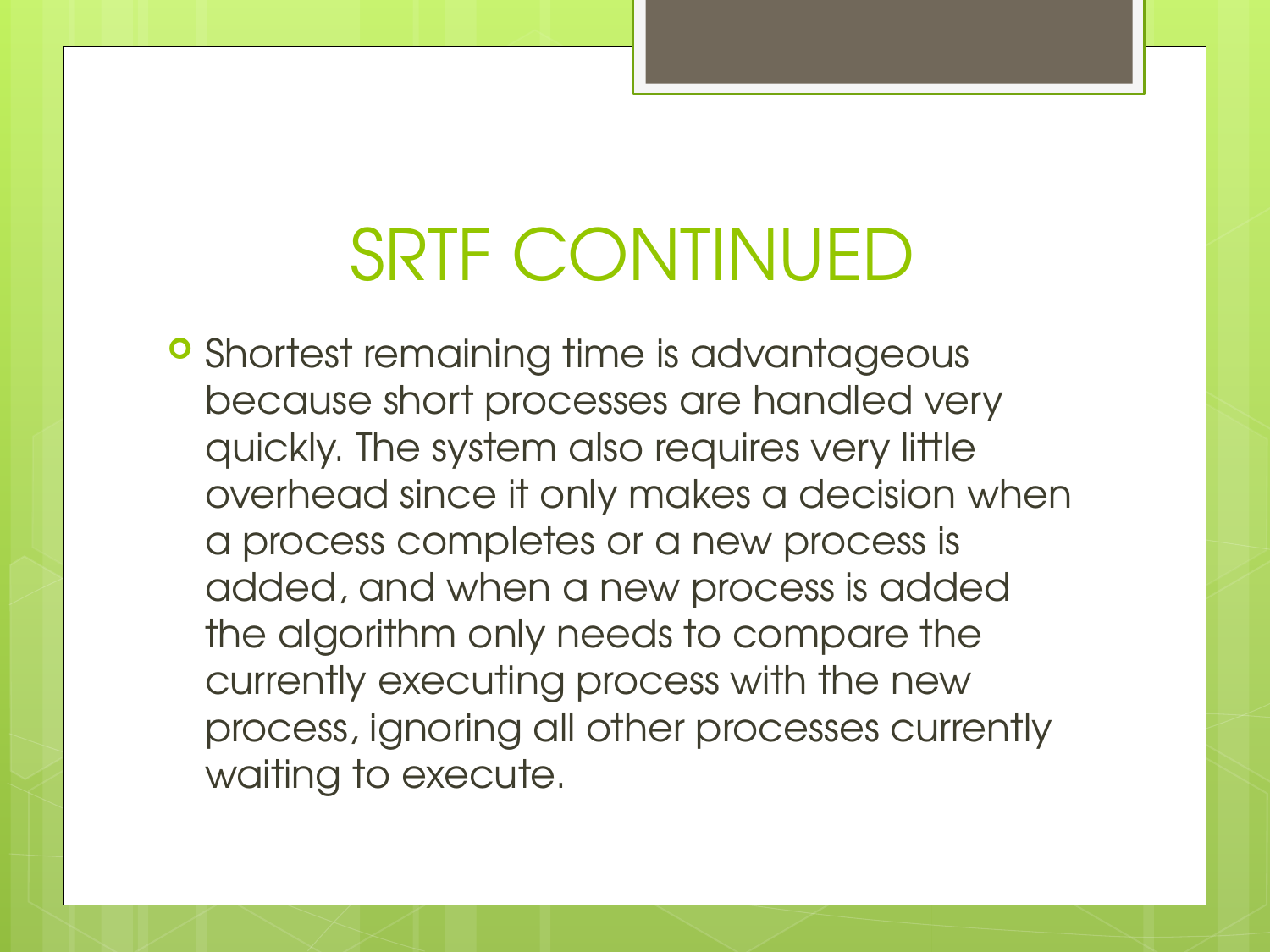

# SRTF CONTINUED
Shortest remaining time is advantageous because short processes are handled very quickly. The system also requires very little overhead since it only makes a decision when a process completes or a new process is added, and when a new process is added the algorithm only needs to compare the currently executing process with the new process, ignoring all other processes currently waiting to execute.